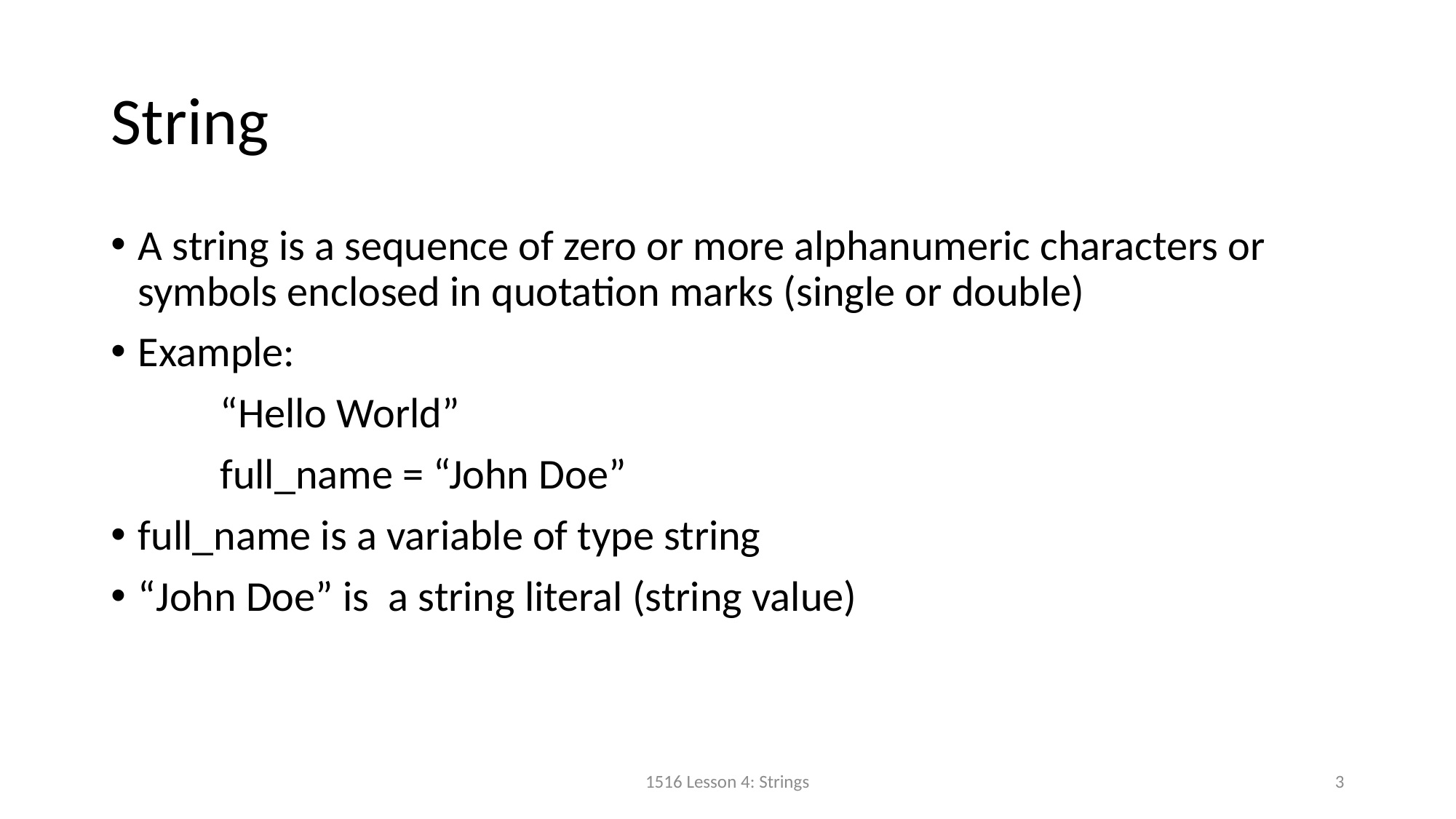

# String
A string is a sequence of zero or more alphanumeric characters or symbols enclosed in quotation marks (single or double)
Example:
	“Hello World”
	full_name = “John Doe”
full_name is a variable of type string
“John Doe” is  a string literal (string value)
1516 Lesson 4: Strings
3